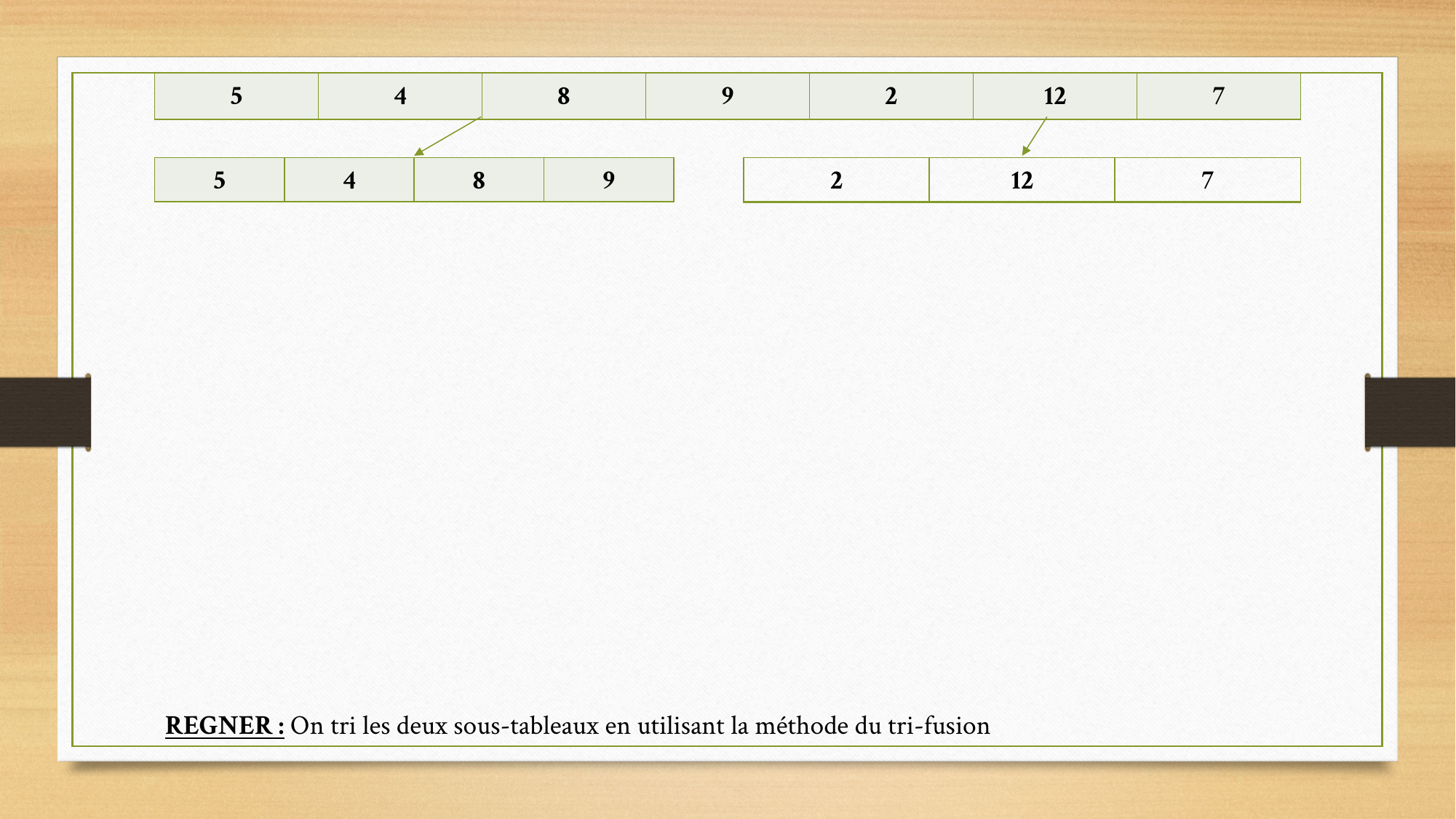

| 5 | 4 | 8 | 9 | 2 | 12 | 7 |
| --- | --- | --- | --- | --- | --- | --- |
| 5 | 4 | 8 | 9 |
| --- | --- | --- | --- |
| 2 | 12 | 7 |
| --- | --- | --- |
REGNER : On tri les deux sous-tableaux en utilisant la méthode du tri-fusion